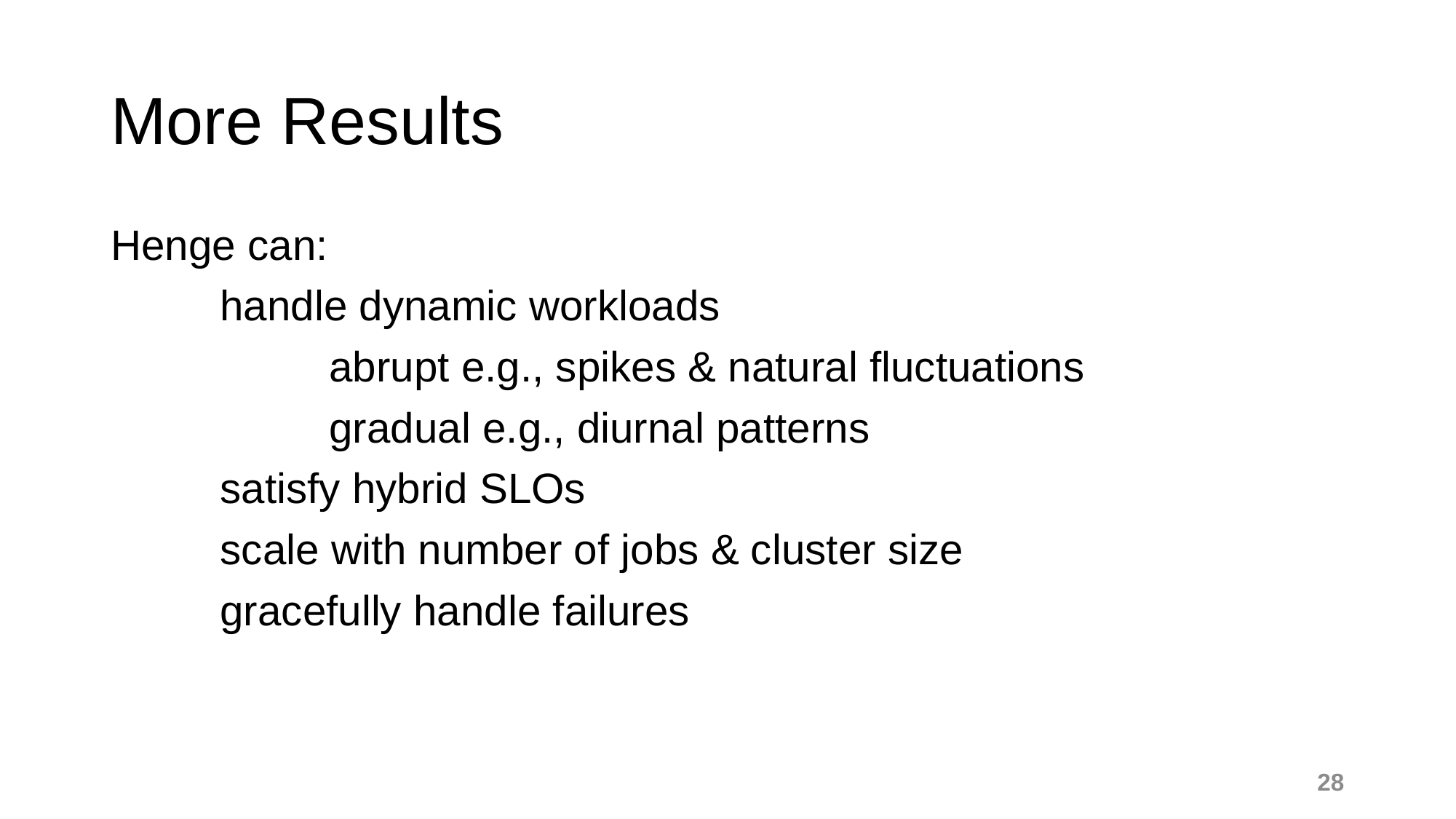

# More Results
Henge can:
	handle dynamic workloads
		abrupt e.g., spikes & natural fluctuations
		gradual e.g., diurnal patterns
	satisfy hybrid SLOs
	scale with number of jobs & cluster size
	gracefully handle failures

28